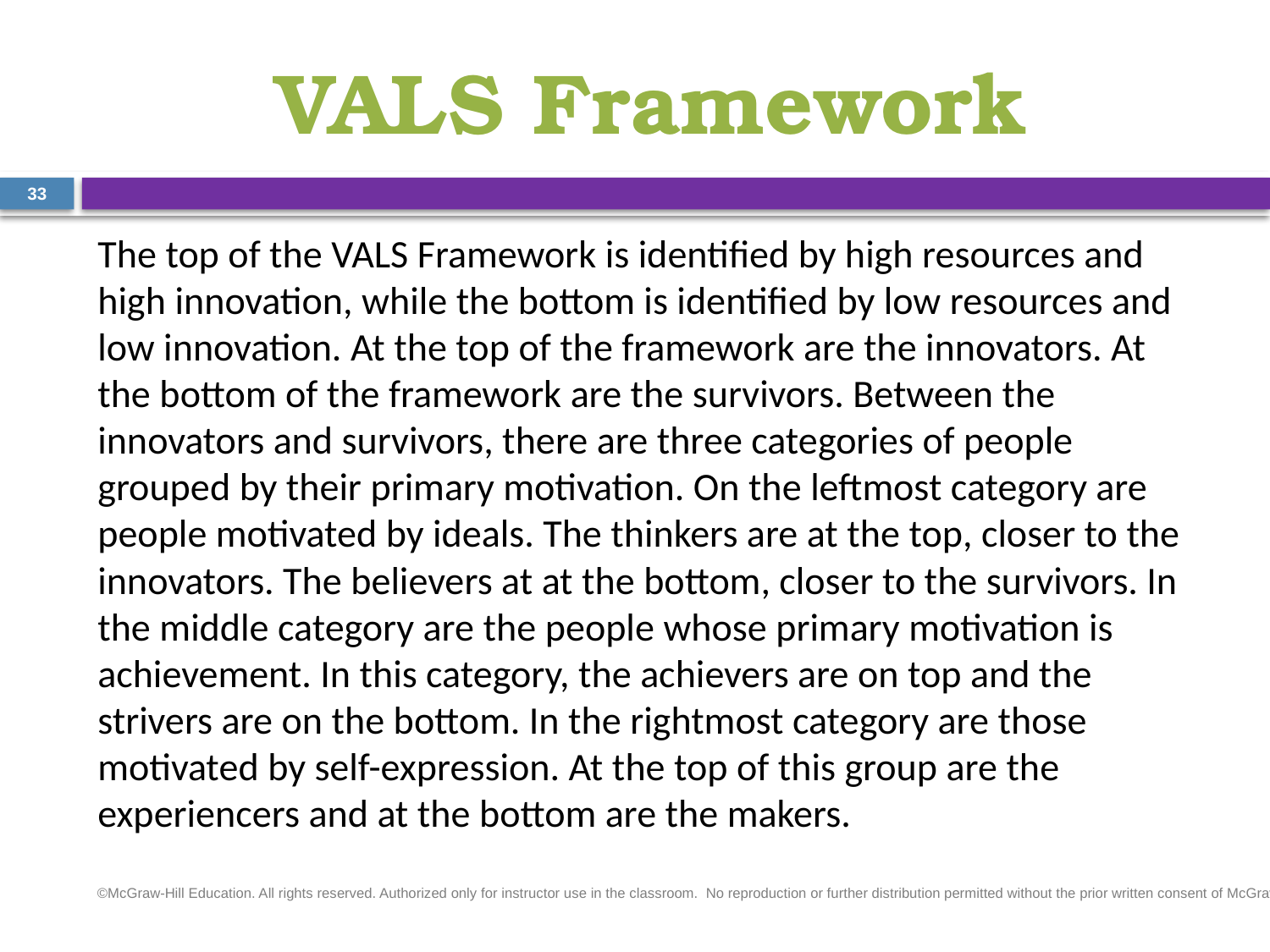

# VALS Framework
33
The top of the VALS Framework is identified by high resources and high innovation, while the bottom is identified by low resources and low innovation. At the top of the framework are the innovators. At the bottom of the framework are the survivors. Between the innovators and survivors, there are three categories of people grouped by their primary motivation. On the leftmost category are people motivated by ideals. The thinkers are at the top, closer to the innovators. The believers at at the bottom, closer to the survivors. In the middle category are the people whose primary motivation is achievement. In this category, the achievers are on top and the strivers are on the bottom. In the rightmost category are those motivated by self-expression. At the top of this group are the experiencers and at the bottom are the makers.
©McGraw-Hill Education. All rights reserved. Authorized only for instructor use in the classroom.  No reproduction or further distribution permitted without the prior written consent of McGraw-Hill Education.